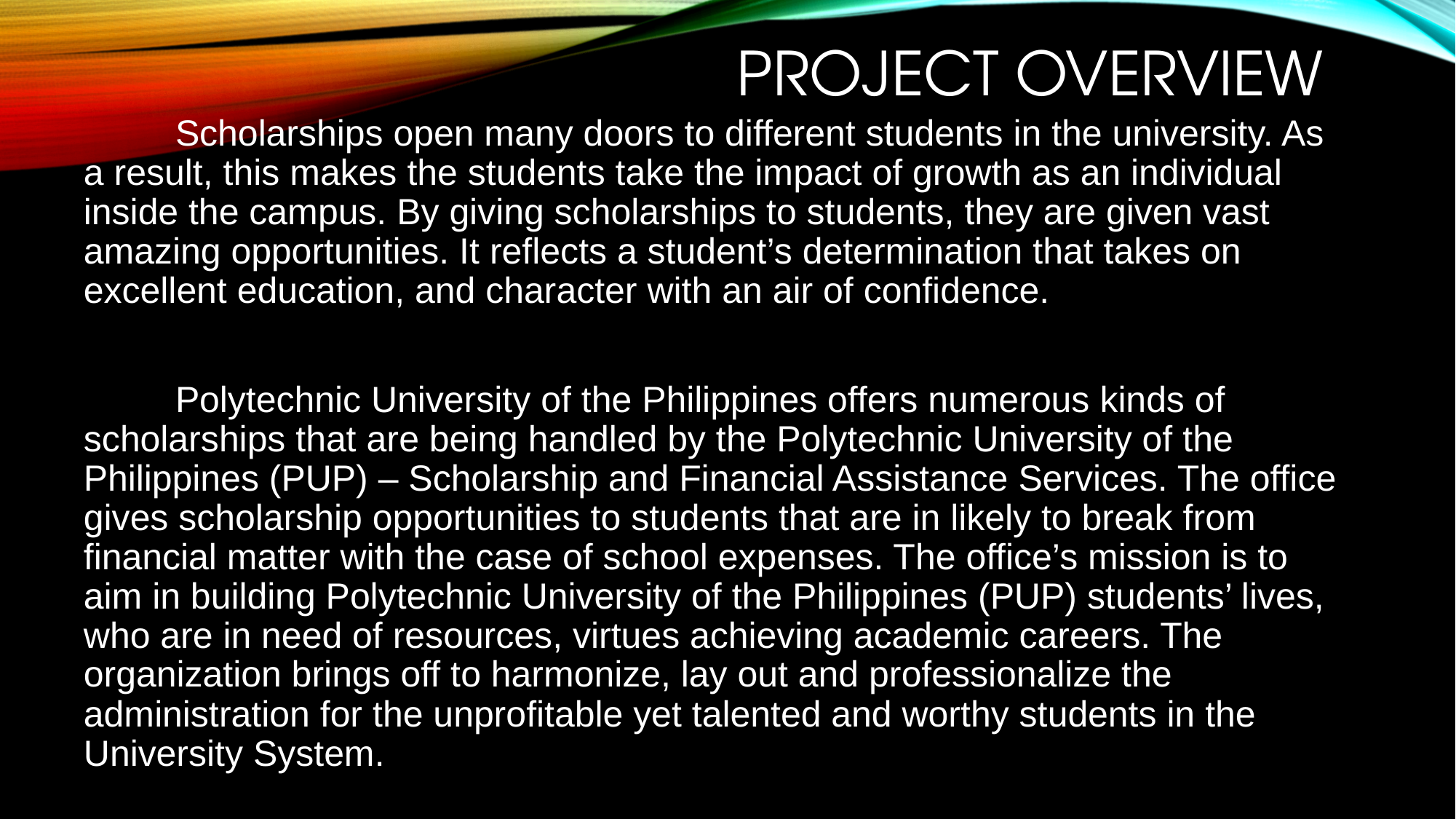

# Project overview
         Scholarships open many doors to different students in the university. As a result, this makes the students take the impact of growth as an individual inside the campus. By giving scholarships to students, they are given vast amazing opportunities. It reflects a student’s determination that takes on excellent education, and character with an air of confidence.

         Polytechnic University of the Philippines offers numerous kinds of scholarships that are being handled by the Polytechnic University of the Philippines (PUP) – Scholarship and Financial Assistance Services. The office gives scholarship opportunities to students that are in likely to break from financial matter with the case of school expenses. The office’s mission is to aim in building Polytechnic University of the Philippines (PUP) students’ lives, who are in need of resources, virtues achieving academic careers. The organization brings off to harmonize, lay out and professionalize the administration for the unprofitable yet talented and worthy students in the University System.